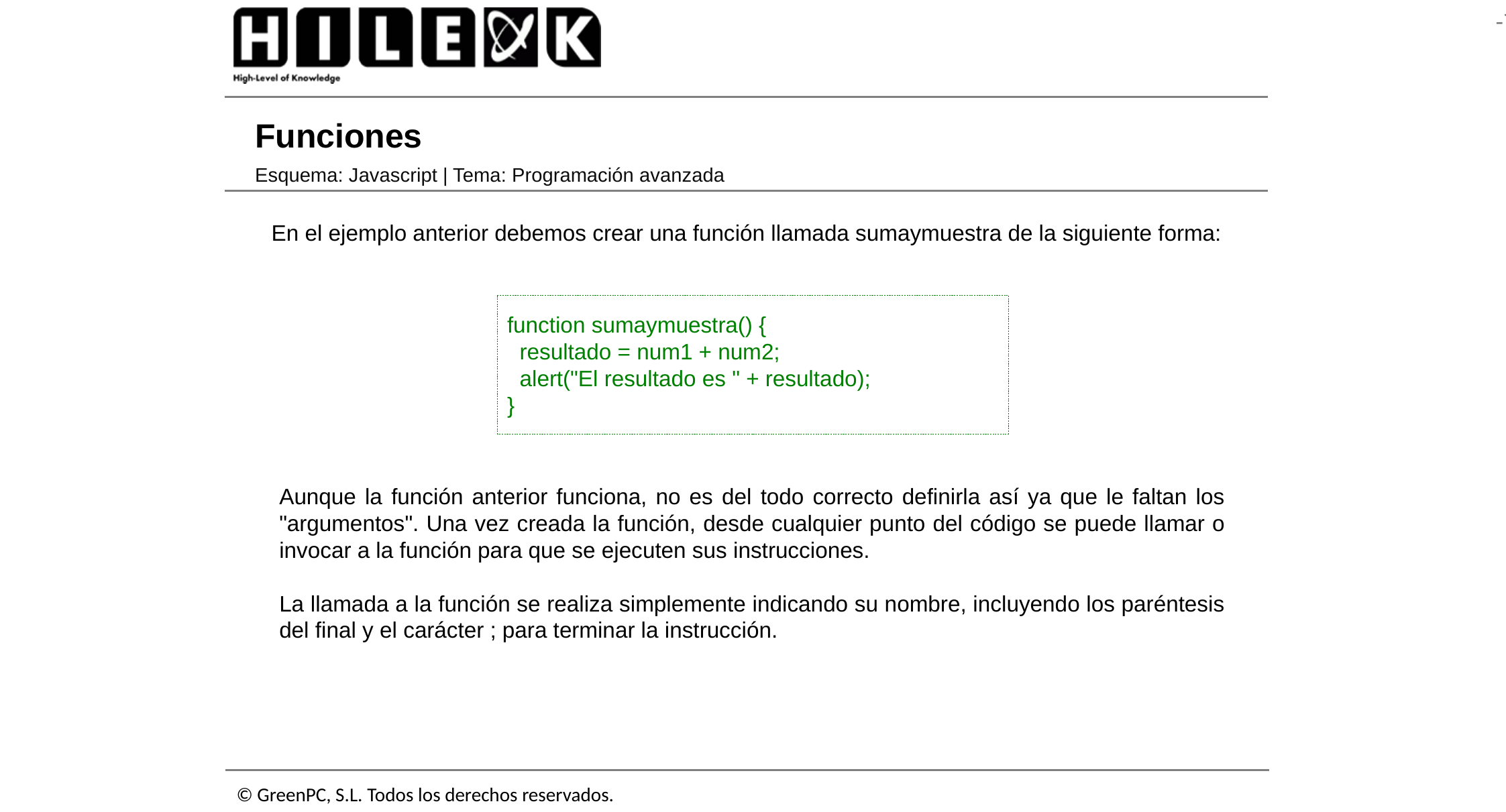

# Funciones
Esquema: Javascript | Tema: Programación avanzada
En el ejemplo anterior debemos crear una función llamada sumaymuestra de la siguiente forma:
function sumaymuestra() {
  resultado = num1 + num2;
  alert("El resultado es " + resultado);
}
Aunque la función anterior funciona, no es del todo correcto definirla así ya que le faltan los "argumentos". Una vez creada la función, desde cualquier punto del código se puede llamar o invocar a la función para que se ejecuten sus instrucciones.

La llamada a la función se realiza simplemente indicando su nombre, incluyendo los paréntesis del final y el carácter ; para terminar la instrucción.